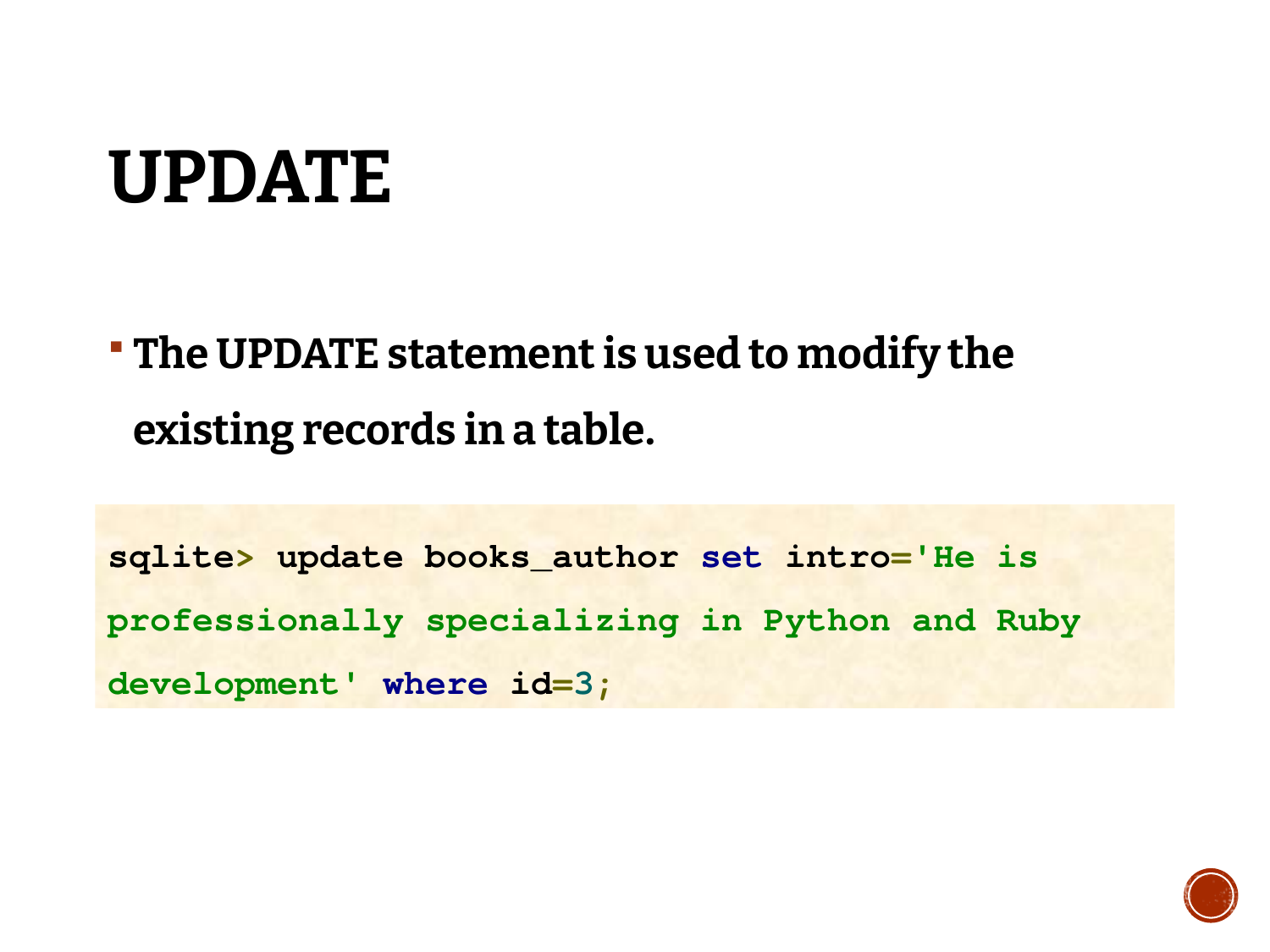

# update
The UPDATE statement is used to modify the existing records in a table.
sqlite> update books_author set intro='He is professionally specializing in Python and Ruby development' where id=3;